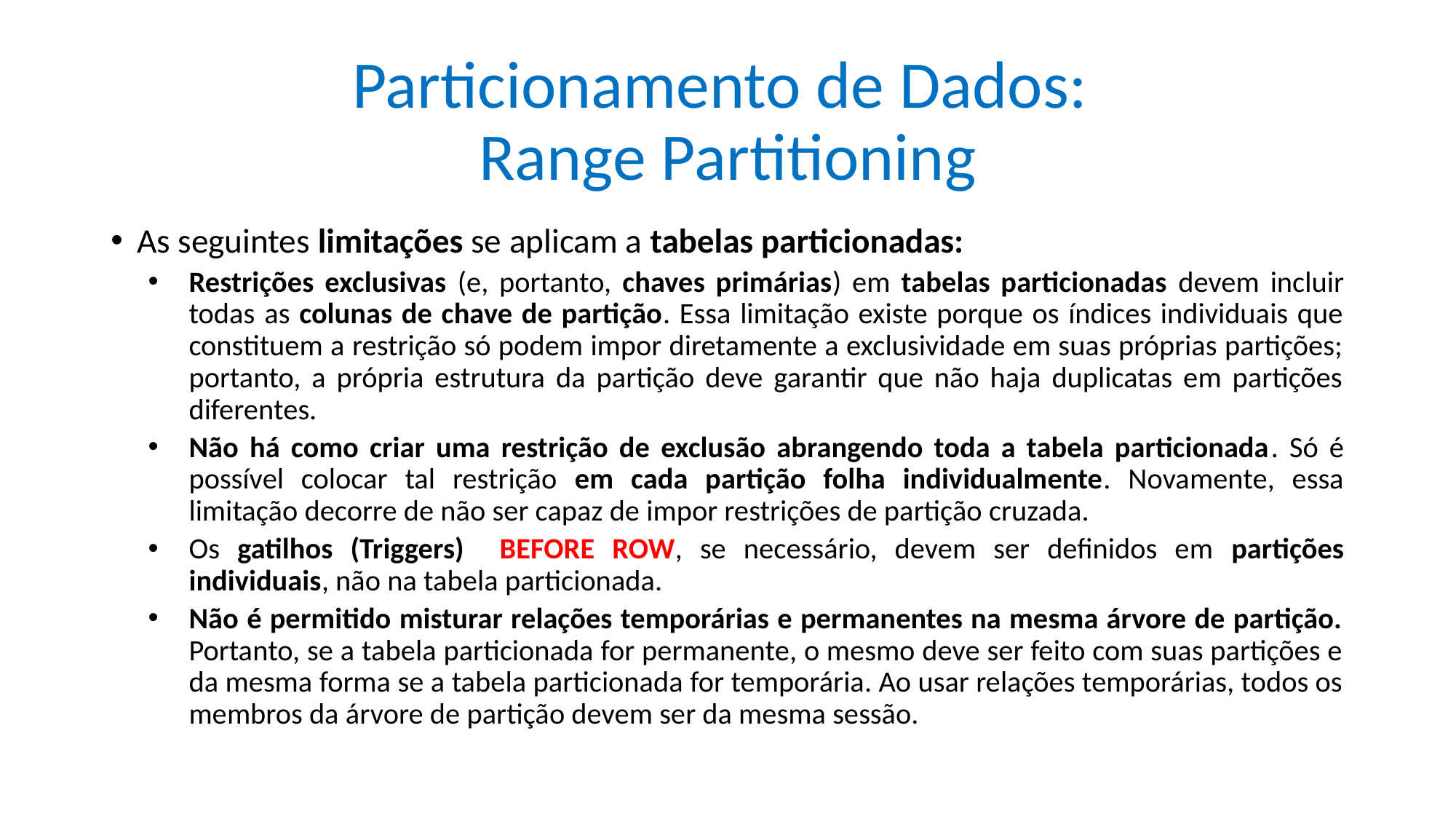

# Particionamento de Dados: Range Partitioning
As seguintes limitações se aplicam a tabelas particionadas:
Restrições exclusivas (e, portanto, chaves primárias) em tabelas particionadas devem incluir todas as colunas de chave de partição. Essa limitação existe porque os índices individuais que constituem a restrição só podem impor diretamente a exclusividade em suas próprias partições; portanto, a própria estrutura da partição deve garantir que não haja duplicatas em partições diferentes.
Não há como criar uma restrição de exclusão abrangendo toda a tabela particionada. Só é possível colocar tal restrição em cada partição folha individualmente. Novamente, essa limitação decorre de não ser capaz de impor restrições de partição cruzada.
Os gatilhos (Triggers)  BEFORE ROW, se necessário, devem ser definidos em partições individuais, não na tabela particionada.
Não é permitido misturar relações temporárias e permanentes na mesma árvore de partição. Portanto, se a tabela particionada for permanente, o mesmo deve ser feito com suas partições e da mesma forma se a tabela particionada for temporária. Ao usar relações temporárias, todos os membros da árvore de partição devem ser da mesma sessão.